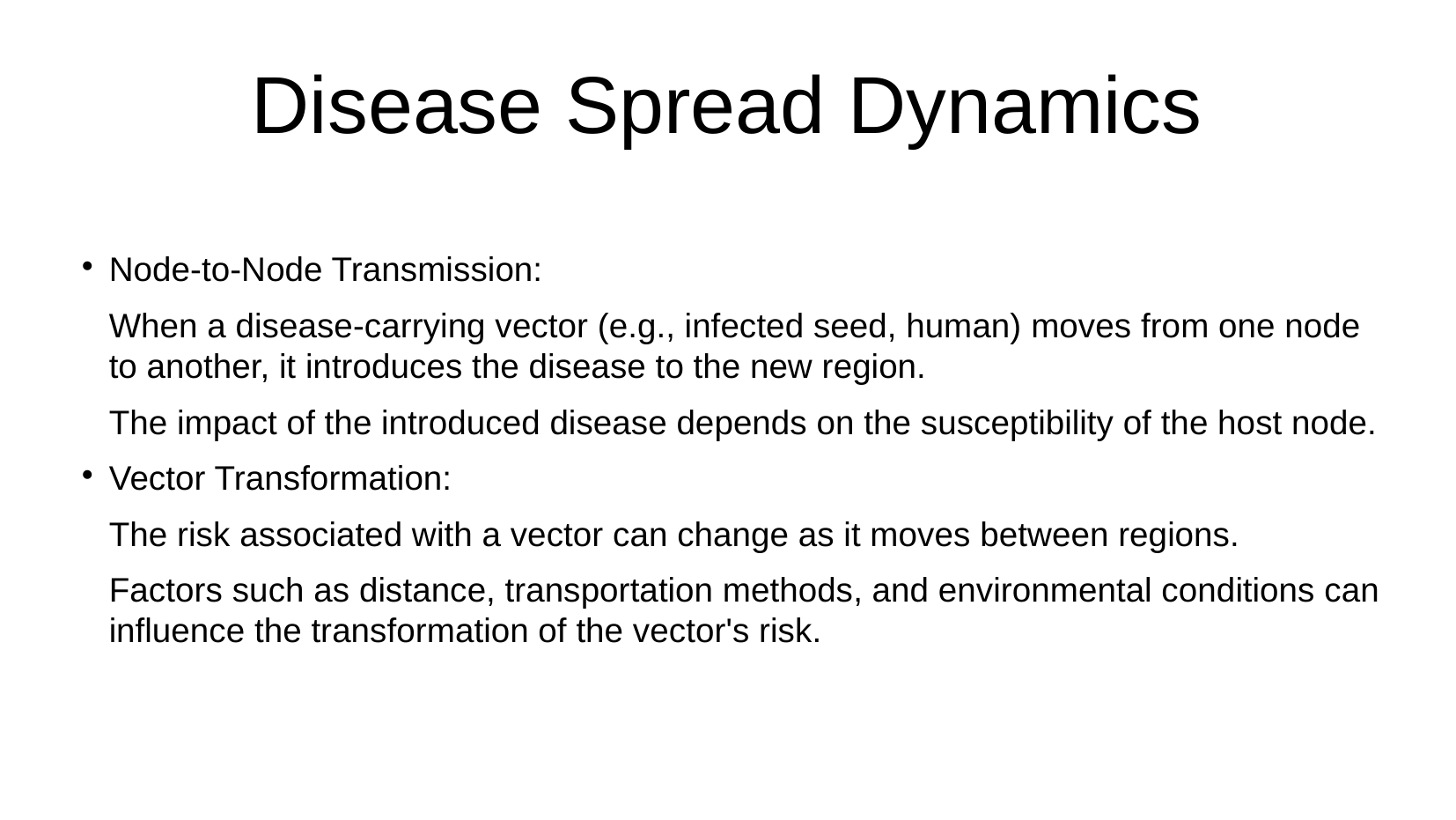

# Disease Spread Dynamics

Node-to-Node Transmission:
When a disease-carrying vector (e.g., infected seed, human) moves from one node to another, it introduces the disease to the new region.
The impact of the introduced disease depends on the susceptibility of the host node.
Vector Transformation:
The risk associated with a vector can change as it moves between regions.
Factors such as distance, transportation methods, and environmental conditions can influence the transformation of the vector's risk.